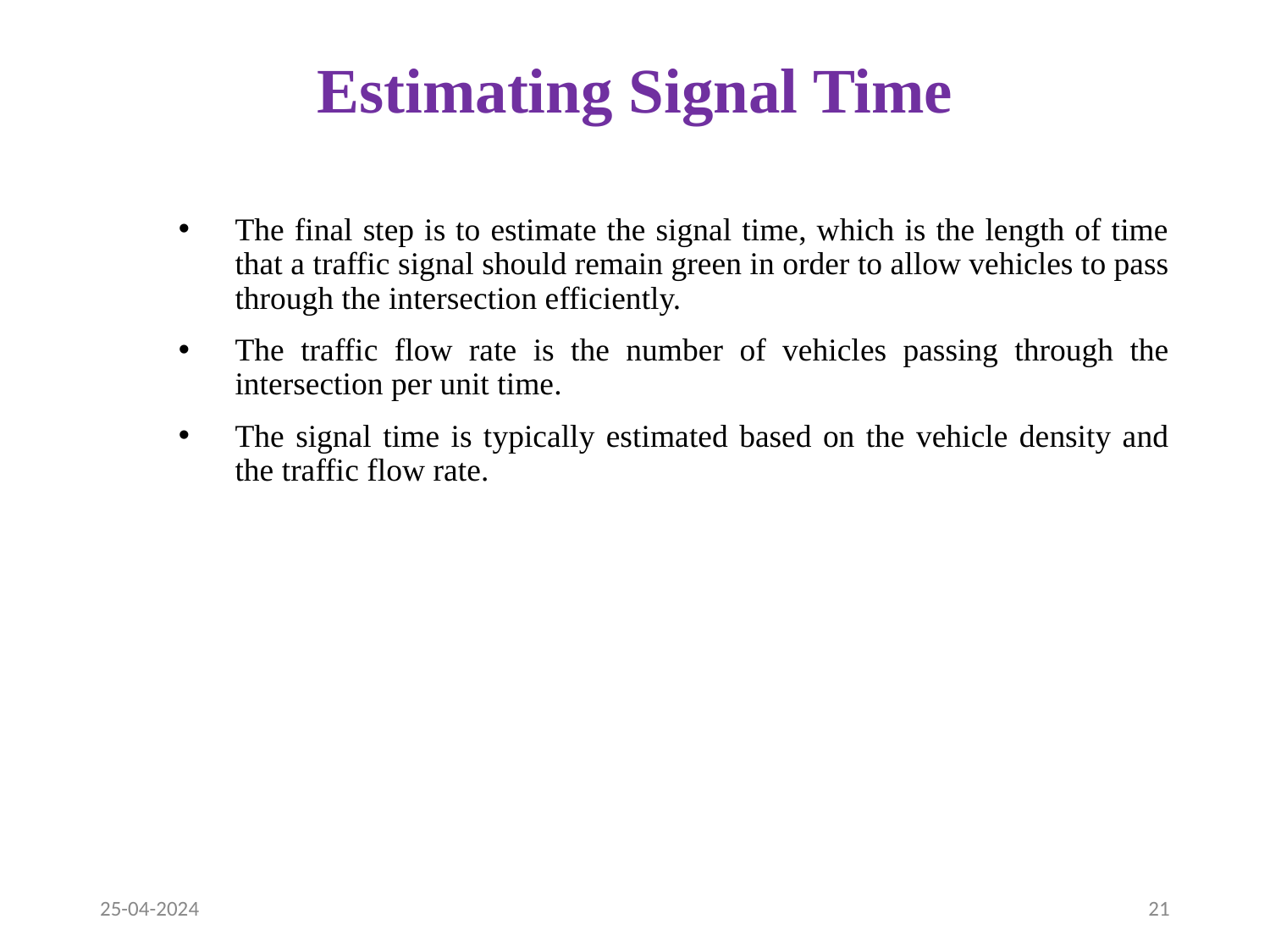

# Estimating Signal Time
The final step is to estimate the signal time, which is the length of time that a traffic signal should remain green in order to allow vehicles to pass through the intersection efficiently.
The traffic flow rate is the number of vehicles passing through the intersection per unit time.
The signal time is typically estimated based on the vehicle density and the traffic flow rate.
25-04-2024
21